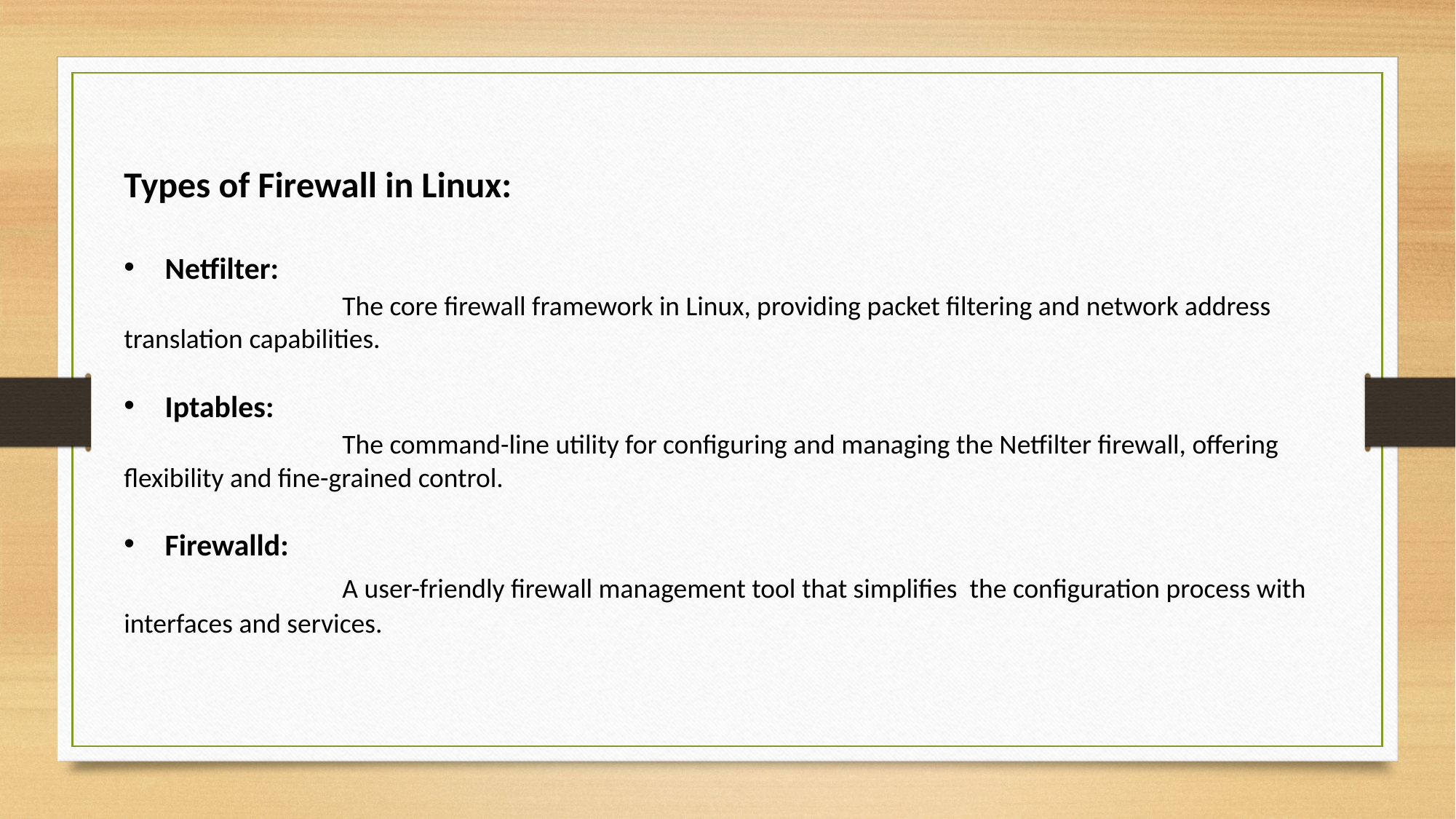

Types of Firewall in Linux:

Netfilter:
		The core firewall framework in Linux, providing packet filtering and network address translation capabilities.

Iptables:
		The command-line utility for configuring and managing the Netfilter firewall, offering flexibility and fine-grained control.

Firewalld:
		A user-friendly firewall management tool that simplifies  the configuration process with interfaces and services.